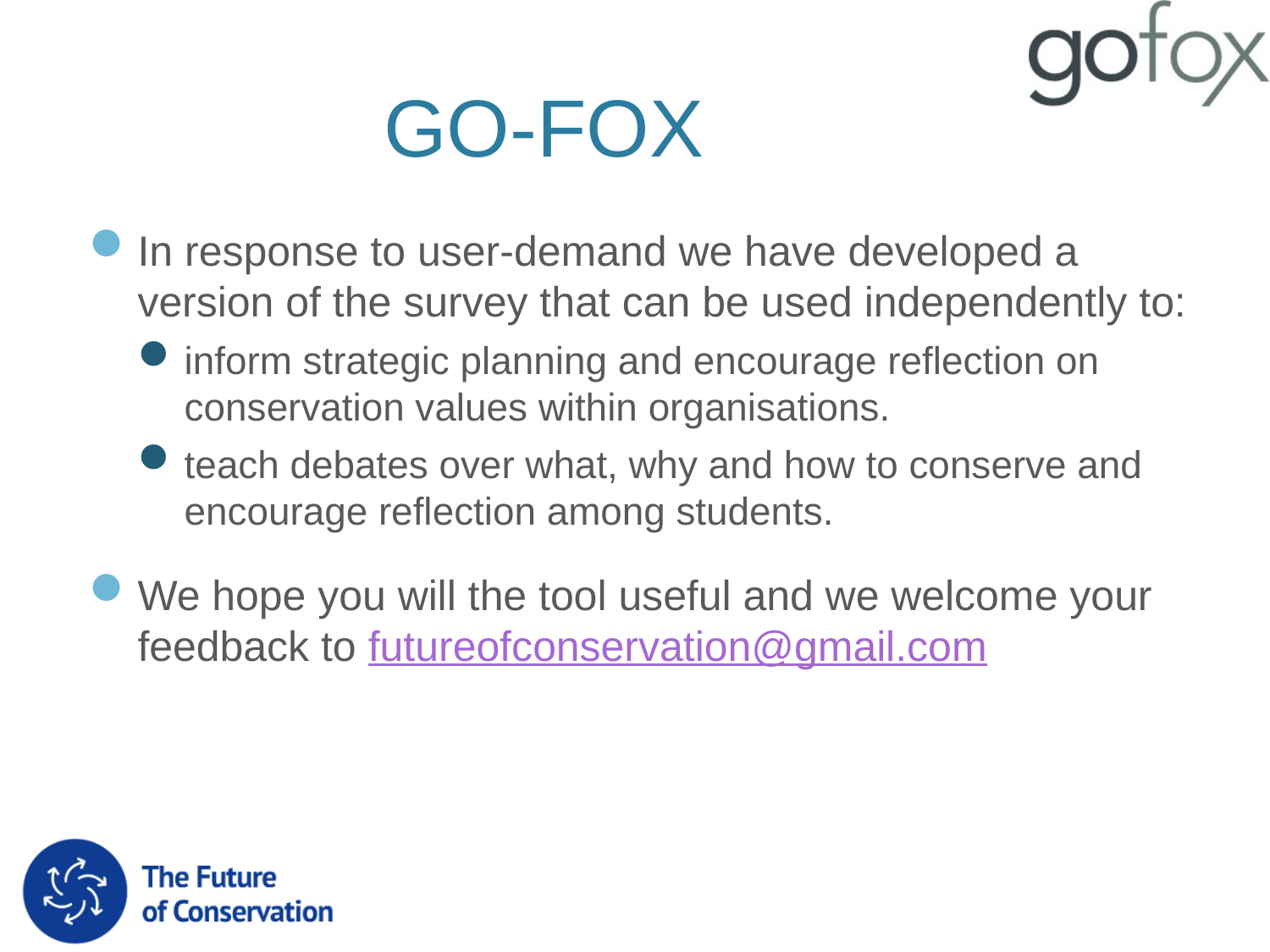

# GO-FOX
In response to user-demand we have developed a version of the survey that can be used independently to:
inform strategic planning and encourage reflection on conservation values within organisations.
teach debates over what, why and how to conserve and encourage reflection among students.
We hope you will the tool useful and we welcome your feedback to futureofconservation@gmail.com